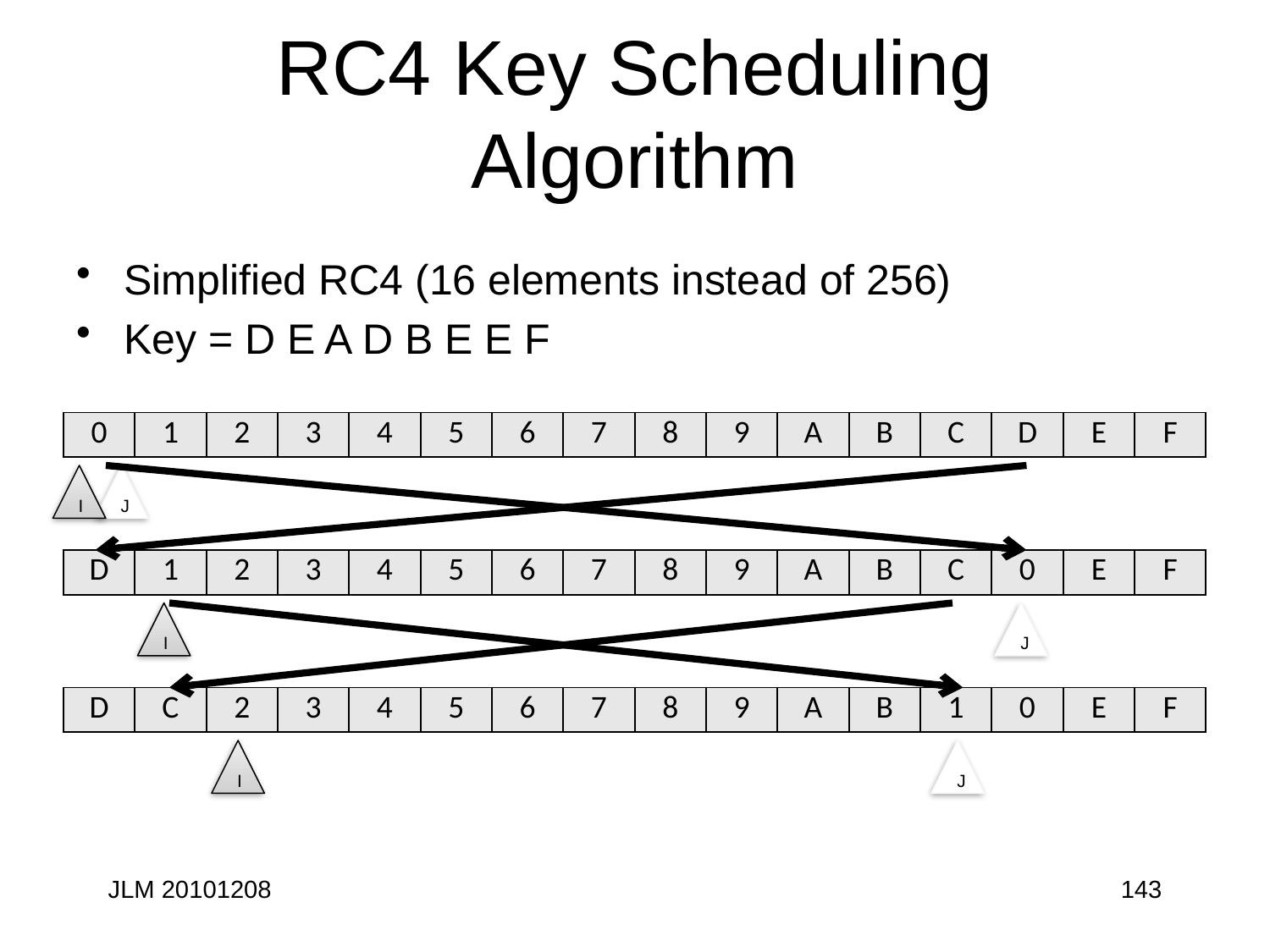

# RC4 Key Scheduling Algorithm
Simplified RC4 (16 elements instead of 256)
Key = D E A D B E E F
| 0 | 1 | 2 | 3 | 4 | 5 | 6 | 7 | 8 | 9 | A | B | C | D | E | F |
| --- | --- | --- | --- | --- | --- | --- | --- | --- | --- | --- | --- | --- | --- | --- | --- |
I
J
| D | 1 | 2 | 3 | 4 | 5 | 6 | 7 | 8 | 9 | A | B | C | 0 | E | F |
| --- | --- | --- | --- | --- | --- | --- | --- | --- | --- | --- | --- | --- | --- | --- | --- |
I
J
| D | C | 2 | 3 | 4 | 5 | 6 | 7 | 8 | 9 | A | B | 1 | 0 | E | F |
| --- | --- | --- | --- | --- | --- | --- | --- | --- | --- | --- | --- | --- | --- | --- | --- |
I
J
JLM 20101208
143